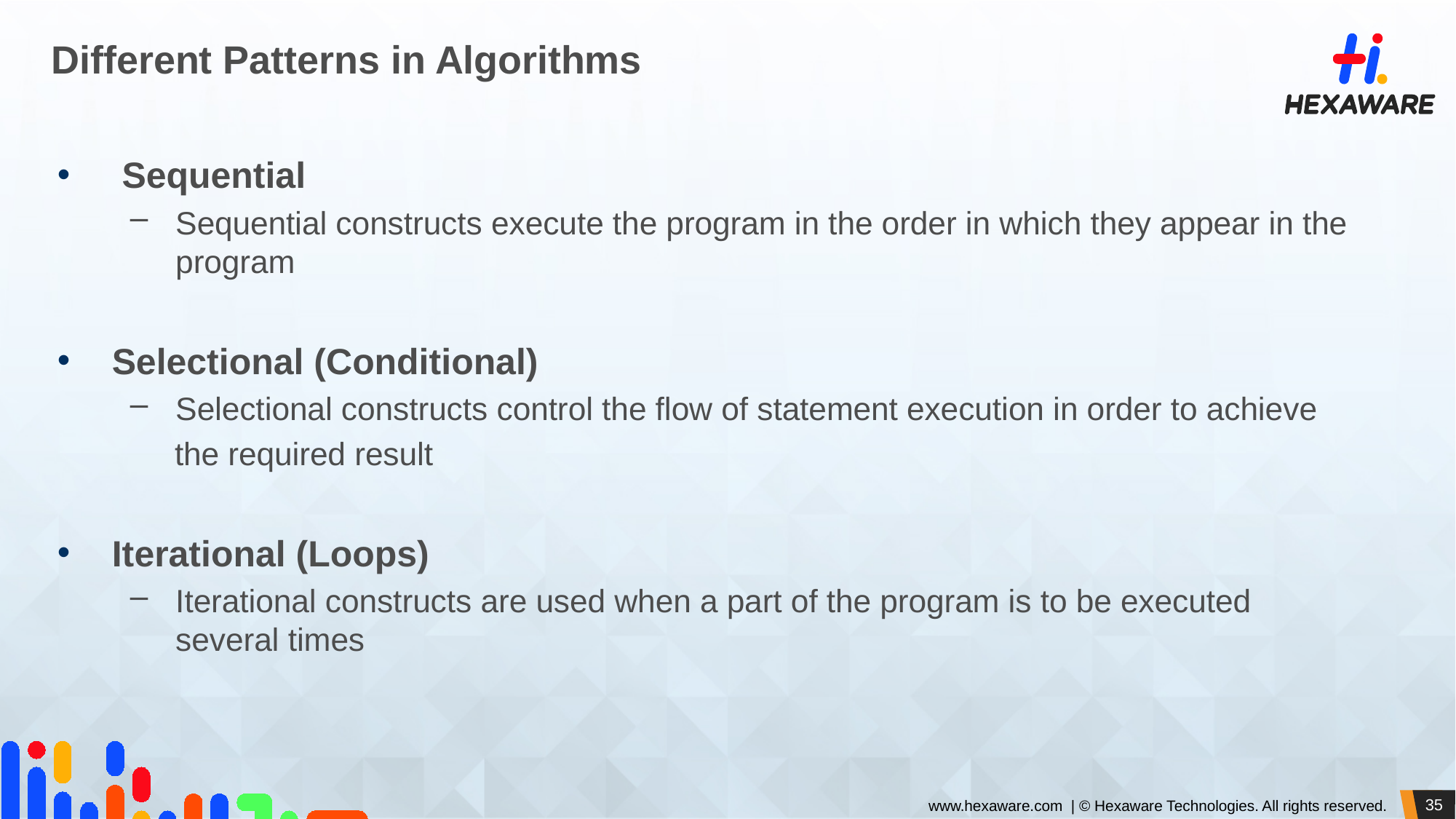

# Different Patterns in Algorithms
 Sequential
Sequential constructs execute the program in the order in which they appear in the program

Selectional (Conditional)
Selectional constructs control the flow of statement execution in order to achieve
     the required result

Iterational (Loops)
Iterational constructs are used when a part of the program is to be executed several times